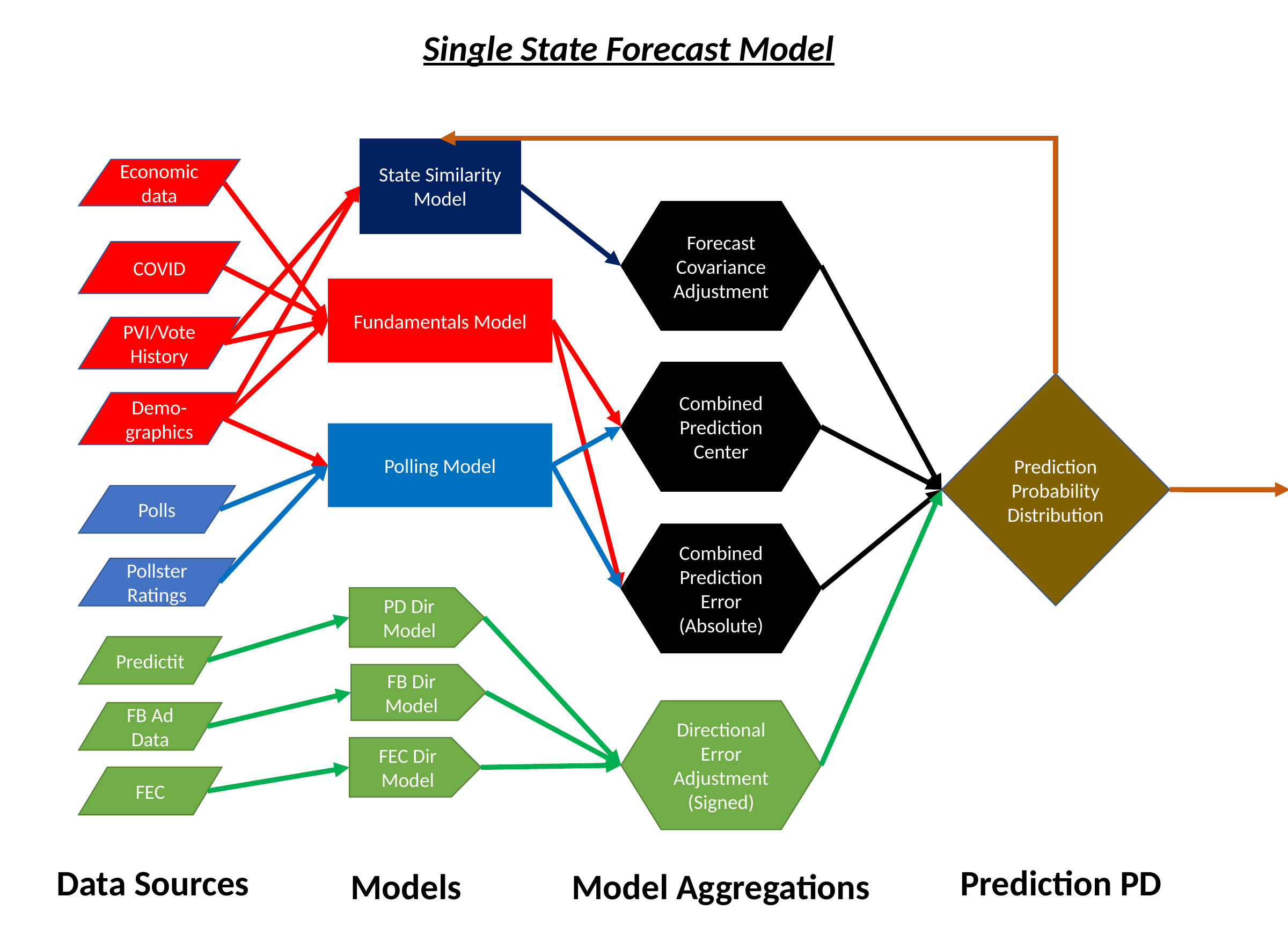

Single State Forecast Model
State Similarity Model
Economic data
Forecast Covariance Adjustment
COVID
Fundamentals Model
PVI/Vote History
Combined Prediction Center
Prediction Probability Distribution
Demo-graphics
Polling Model
Polls
Combined Prediction Error (Absolute)
Pollster Ratings
PD Dir Model
Predictit
FB Dir Model
Directional Error Adjustment (Signed)
FB Ad Data
FEC Dir Model
FEC
Prediction PD
Data Sources
Models
Model Aggregations